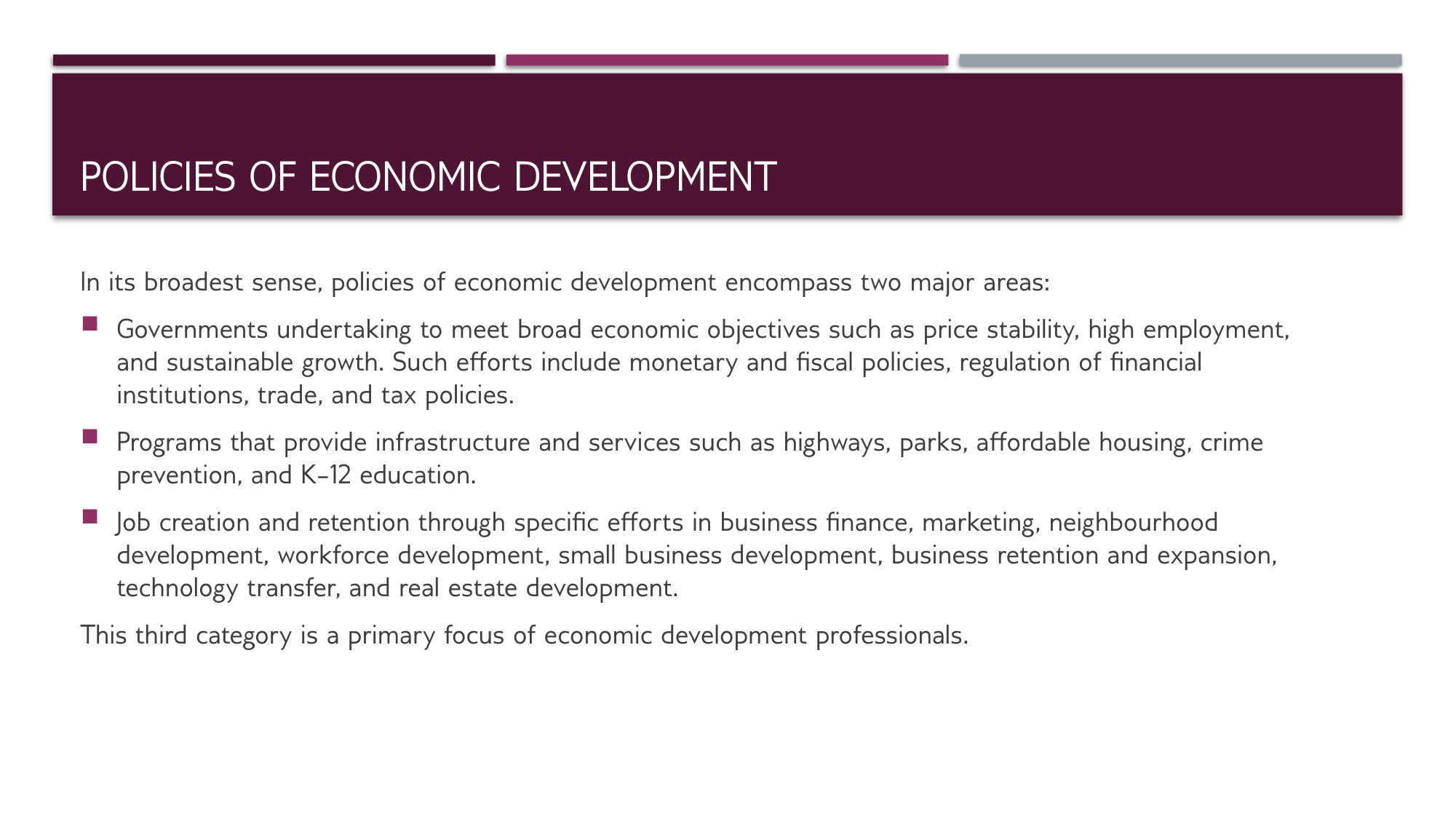

# Policies of Economic development
In its broadest sense, policies of economic development encompass two major areas:
Governments undertaking to meet broad economic objectives such as price stability, high employment, and sustainable growth. Such efforts include monetary and fiscal policies, regulation of financial institutions, trade, and tax policies.
Programs that provide infrastructure and services such as highways, parks, affordable housing, crime prevention, and K–12 education.
Job creation and retention through specific efforts in business finance, marketing, neighbourhood development, workforce development, small business development, business retention and expansion, technology transfer, and real estate development.
This third category is a primary focus of economic development professionals.